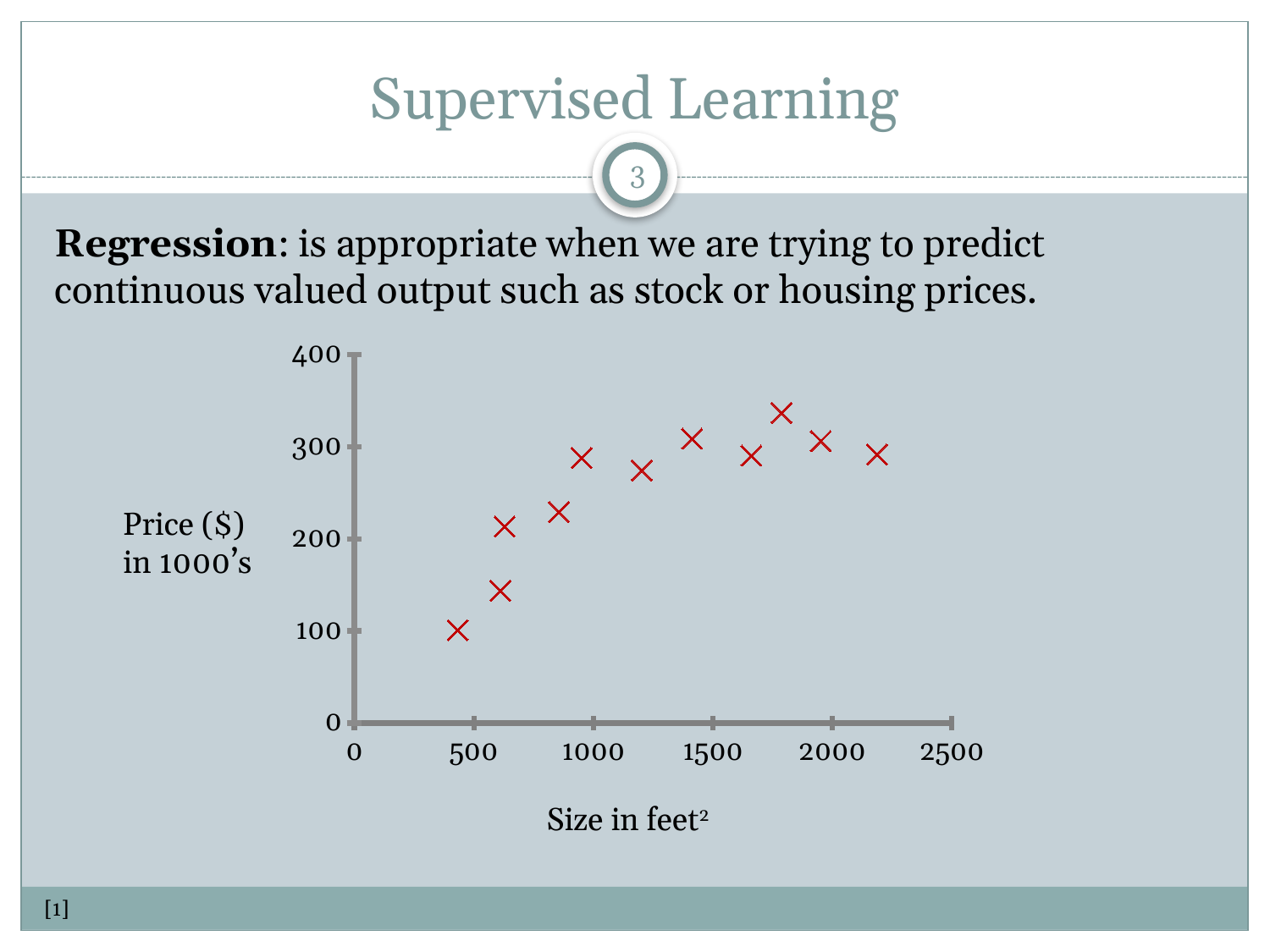

Supervised Learning
3
Regression: is appropriate when we are trying to predict continuous valued output such as stock or housing prices.

### Chart

| Category | Size (feet2) |
|---|---|
Price ($)
in 1000’s
Size in feet2
[1]